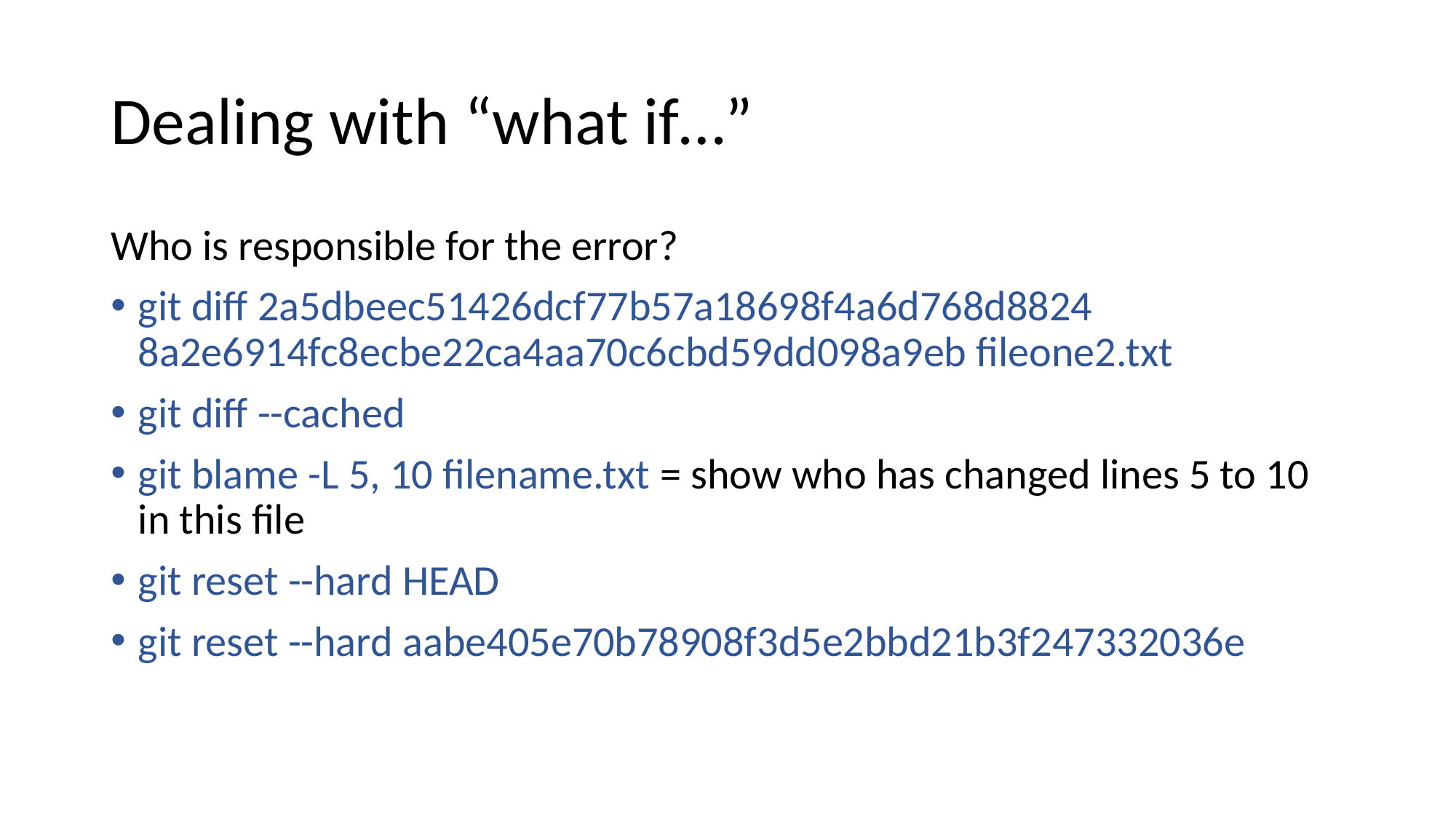

# Dealing with “what if…”
Who is responsible for the error?
git diff 2a5dbeec51426dcf77b57a18698f4a6d768d8824 8a2e6914fc8ecbe22ca4aa70c6cbd59dd098a9eb fileone2.txt
git diff --cached
git blame -L 5, 10 filename.txt = show who has changed lines 5 to 10 in this file
git reset --hard HEAD
git reset --hard aabe405e70b78908f3d5e2bbd21b3f247332036e